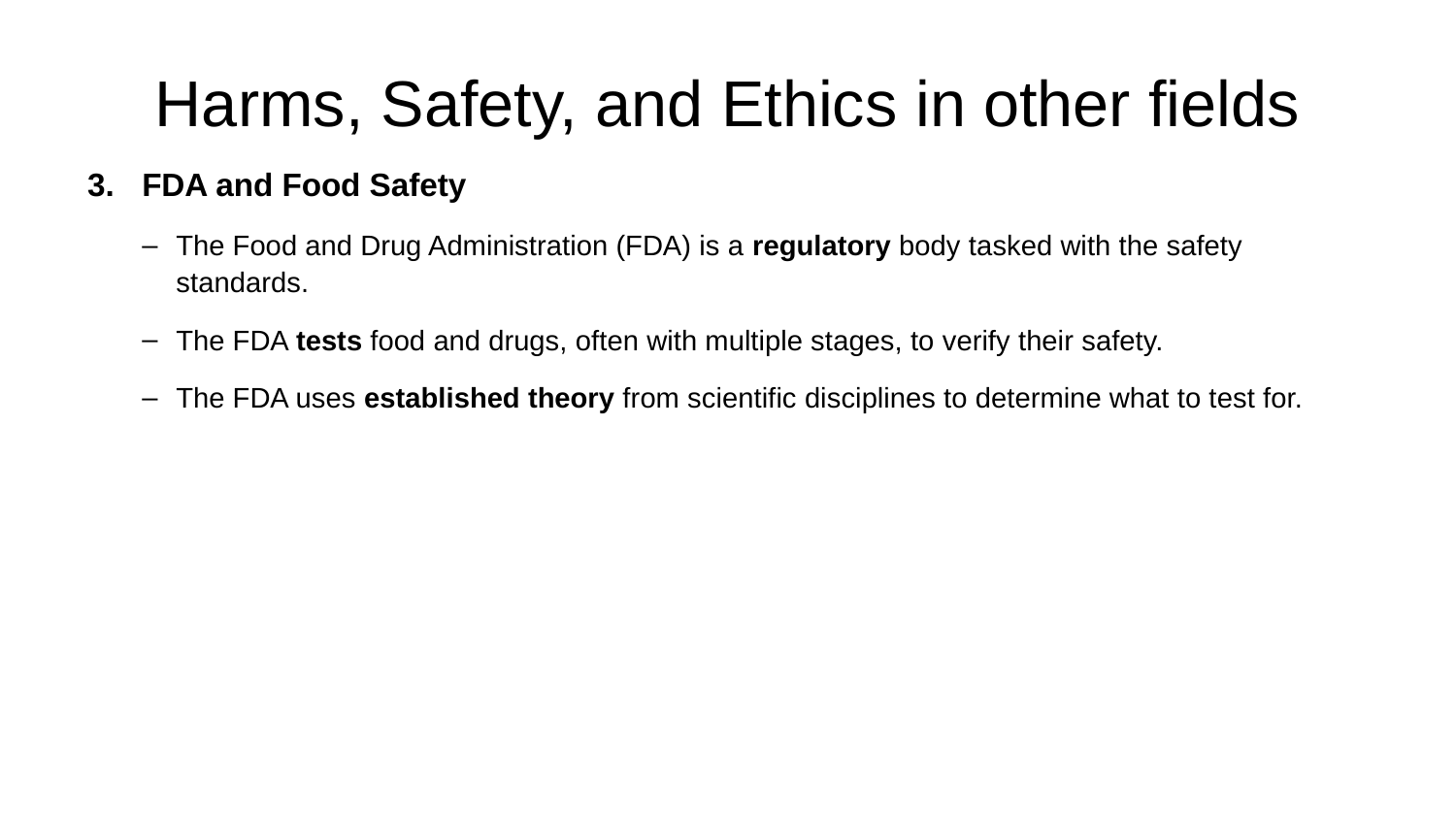

# Harms, Safety, and Ethics in other fields
FDA and Food Safety
The Food and Drug Administration (FDA) is a regulatory body tasked with the safety standards.
The FDA tests food and drugs, often with multiple stages, to verify their safety.
The FDA uses established theory from scientific disciplines to determine what to test for.